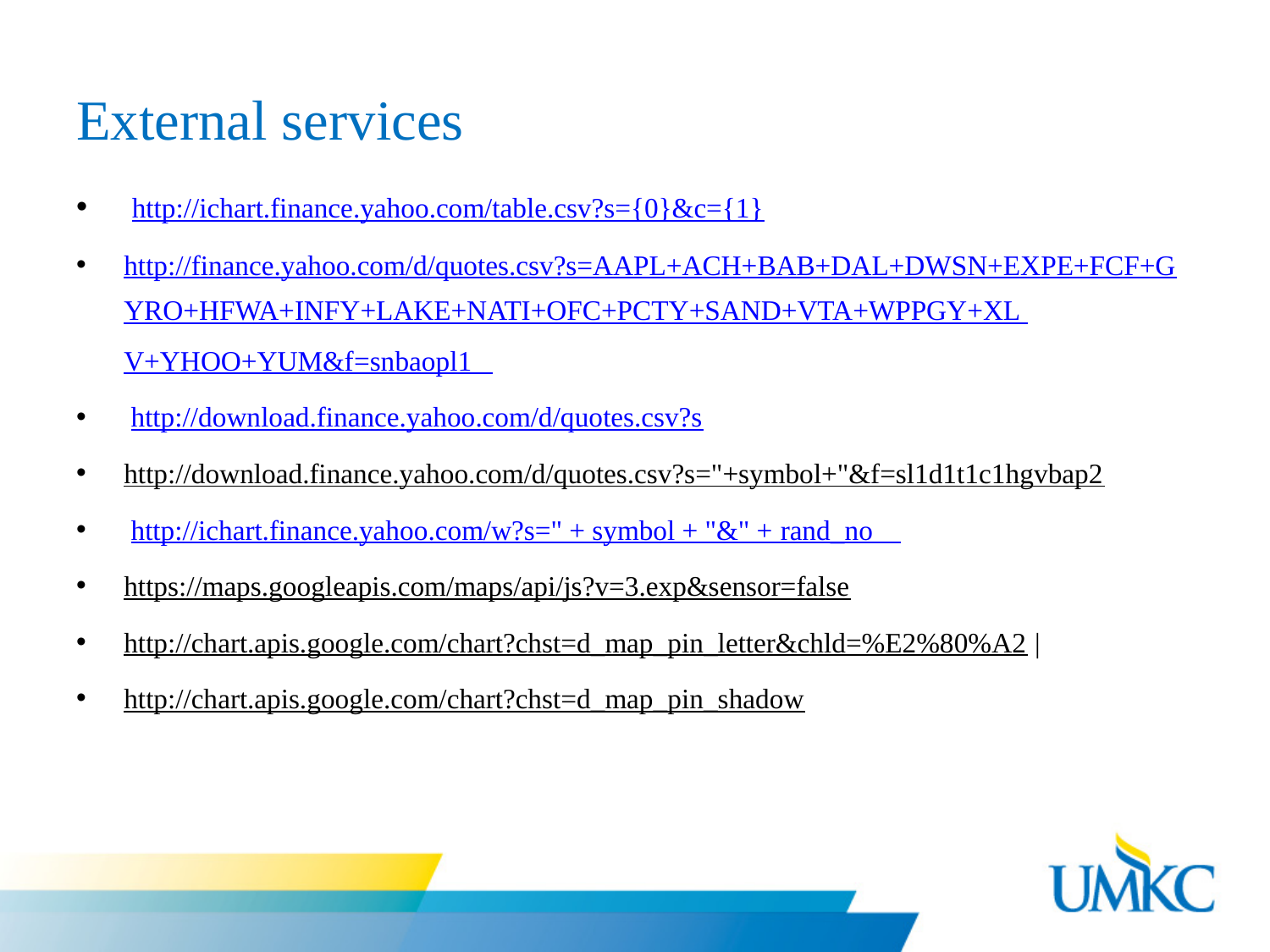

# External services
 http://ichart.finance.yahoo.com/table.csv?s={0}&c={1}
http://finance.yahoo.com/d/quotes.csv?s=AAPL+ACH+BAB+DAL+DWSN+EXPE+FCF+GYRO+HFWA+INFY+LAKE+NATI+OFC+PCTY+SAND+VTA+WPPGY+XL V+YHOO+YUM&f=snbaopl1
 http://download.finance.yahoo.com/d/quotes.csv?s
http://download.finance.yahoo.com/d/quotes.csv?s="+symbol+"&f=sl1d1t1c1hgvbap2
 http://ichart.finance.yahoo.com/w?s=" + symbol + "&" + rand_no
https://maps.googleapis.com/maps/api/js?v=3.exp&sensor=false
http://chart.apis.google.com/chart?chst=d_map_pin_letter&chld=%E2%80%A2 |
http://chart.apis.google.com/chart?chst=d_map_pin_shadow